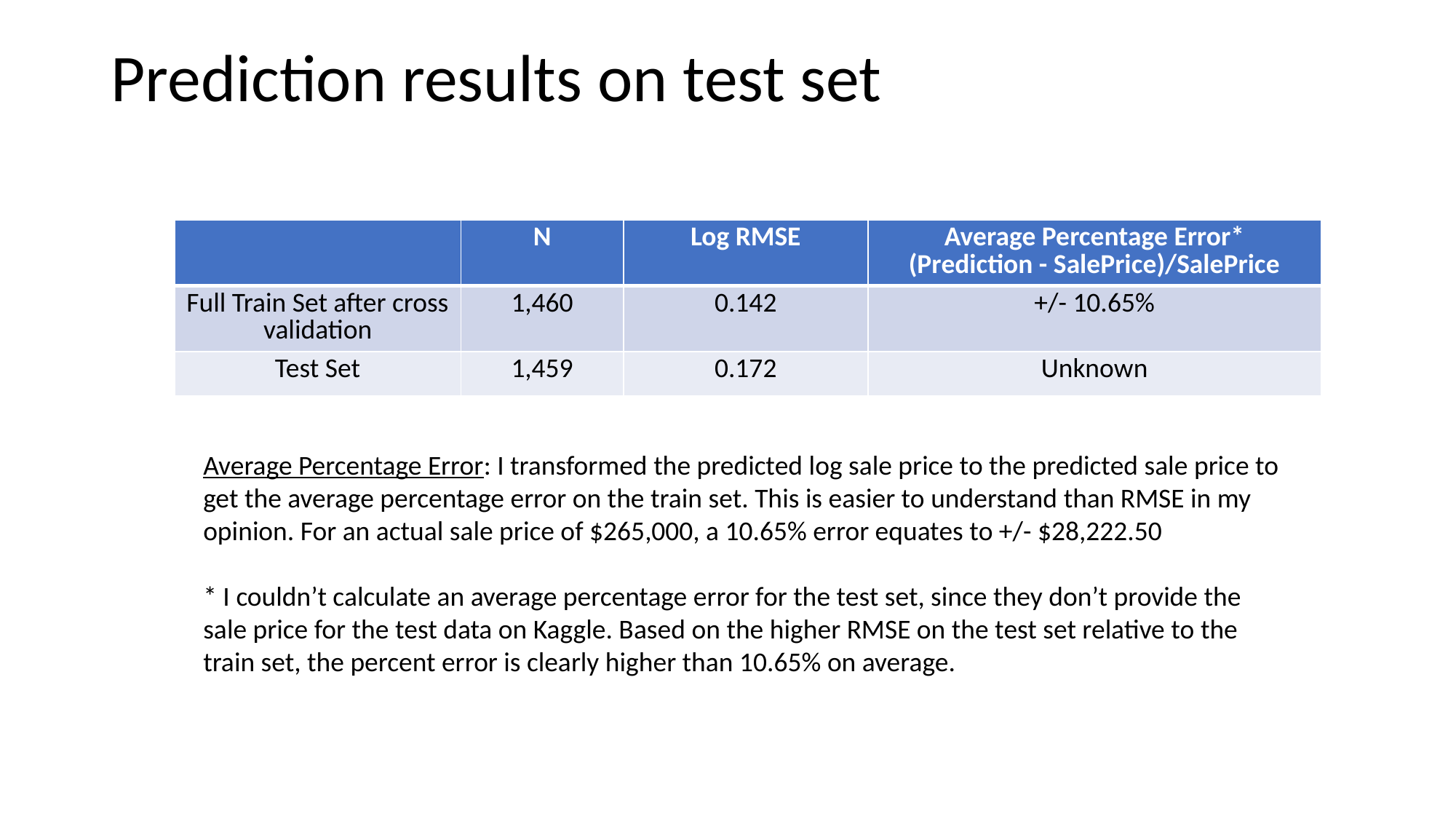

Prediction results on test set
|  | N | Log RMSE | Average Percentage Error\* (Prediction - SalePrice)/SalePrice |
| --- | --- | --- | --- |
| Full Train Set after cross validation | 1,460 | 0.142 | +/- 10.65% |
| Test Set | 1,459 | 0.172 | Unknown |
Average Percentage Error: I transformed the predicted log sale price to the predicted sale price to get the average percentage error on the train set. This is easier to understand than RMSE in my opinion. For an actual sale price of $265,000, a 10.65% error equates to +/- $28,222.50

* I couldn’t calculate an average percentage error for the test set, since they don’t provide the sale price for the test data on Kaggle. Based on the higher RMSE on the test set relative to the train set, the percent error is clearly higher than 10.65% on average.